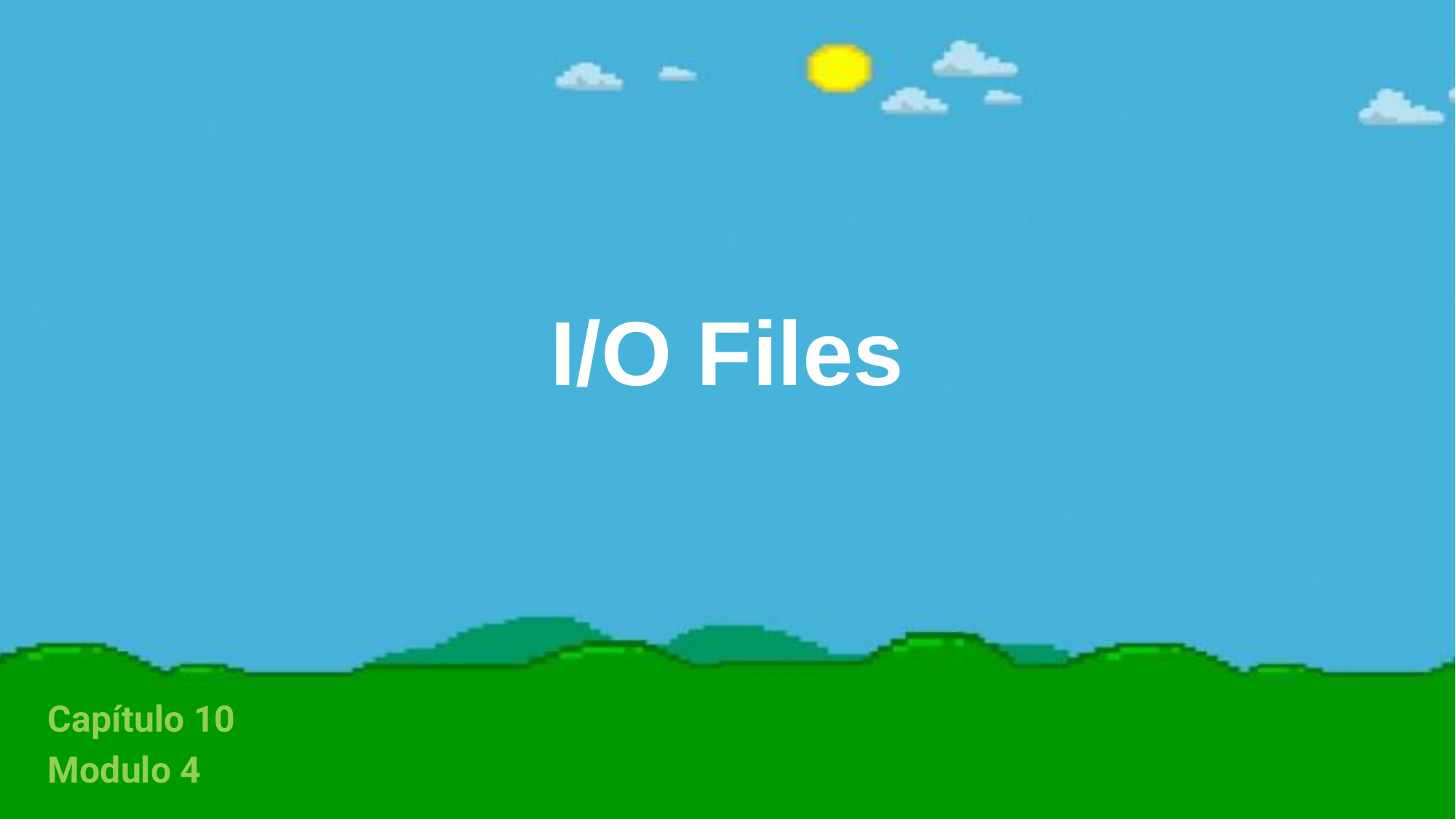

# I/O Files
Capítulo 10
Modulo 4